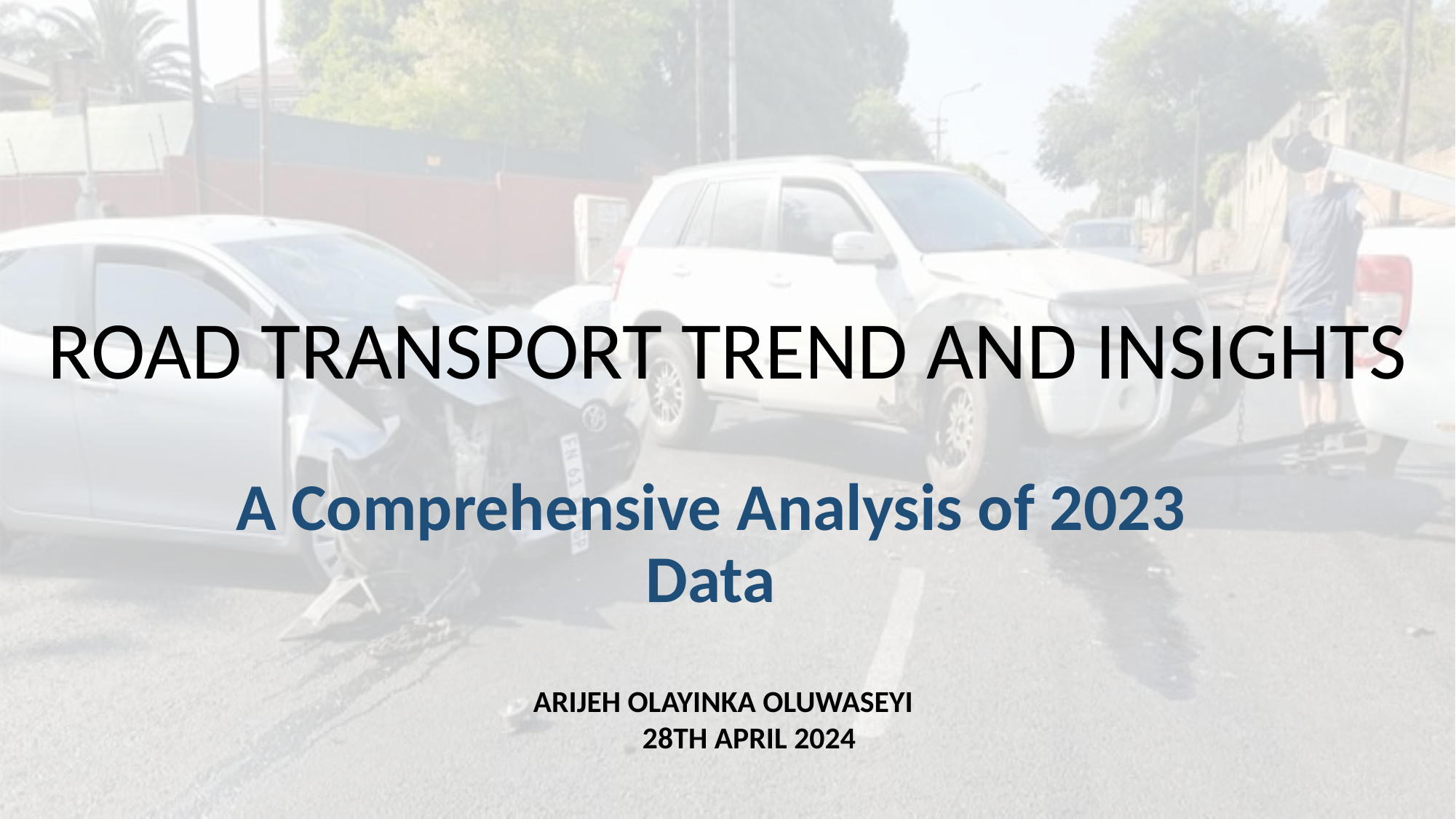

# ROAD TRANSPORT TREND AND INSIGHTS
A Comprehensive Analysis of 2023 Data
ARIJEH OLAYINKA OLUWASEYI
	28TH APRIL 2024